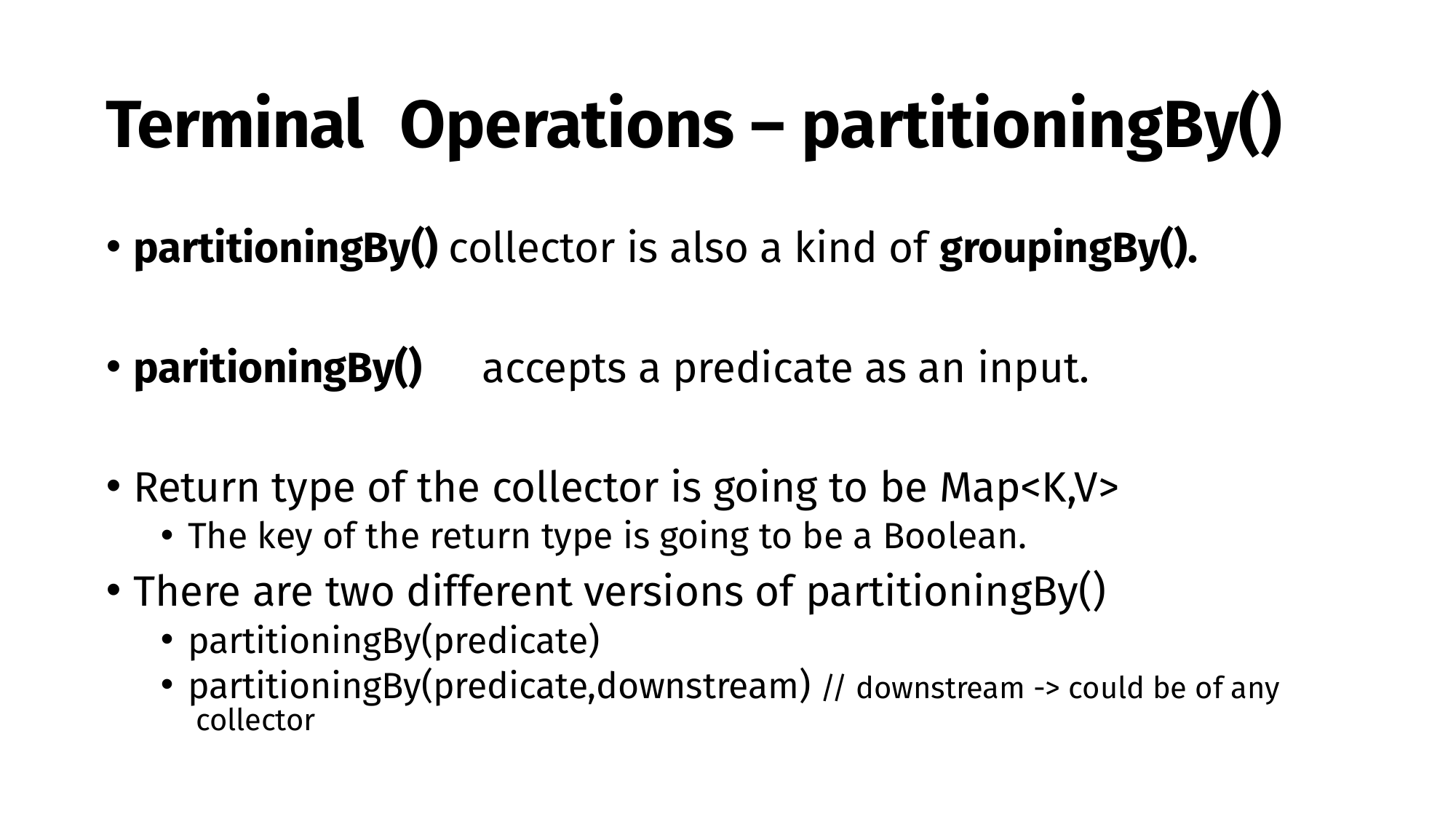

# Terminal	Operations – partitioningBy()
partitioningBy() collector is also a kind of groupingBy().

paritioningBy()	accepts a predicate as an input.

Return type of the collector is going to be Map<K,V>
The key of the return type is going to be a Boolean.
There are two different versions of partitioningBy()
partitioningBy(predicate)
partitioningBy(predicate,downstream) // downstream -> could be of any  collector